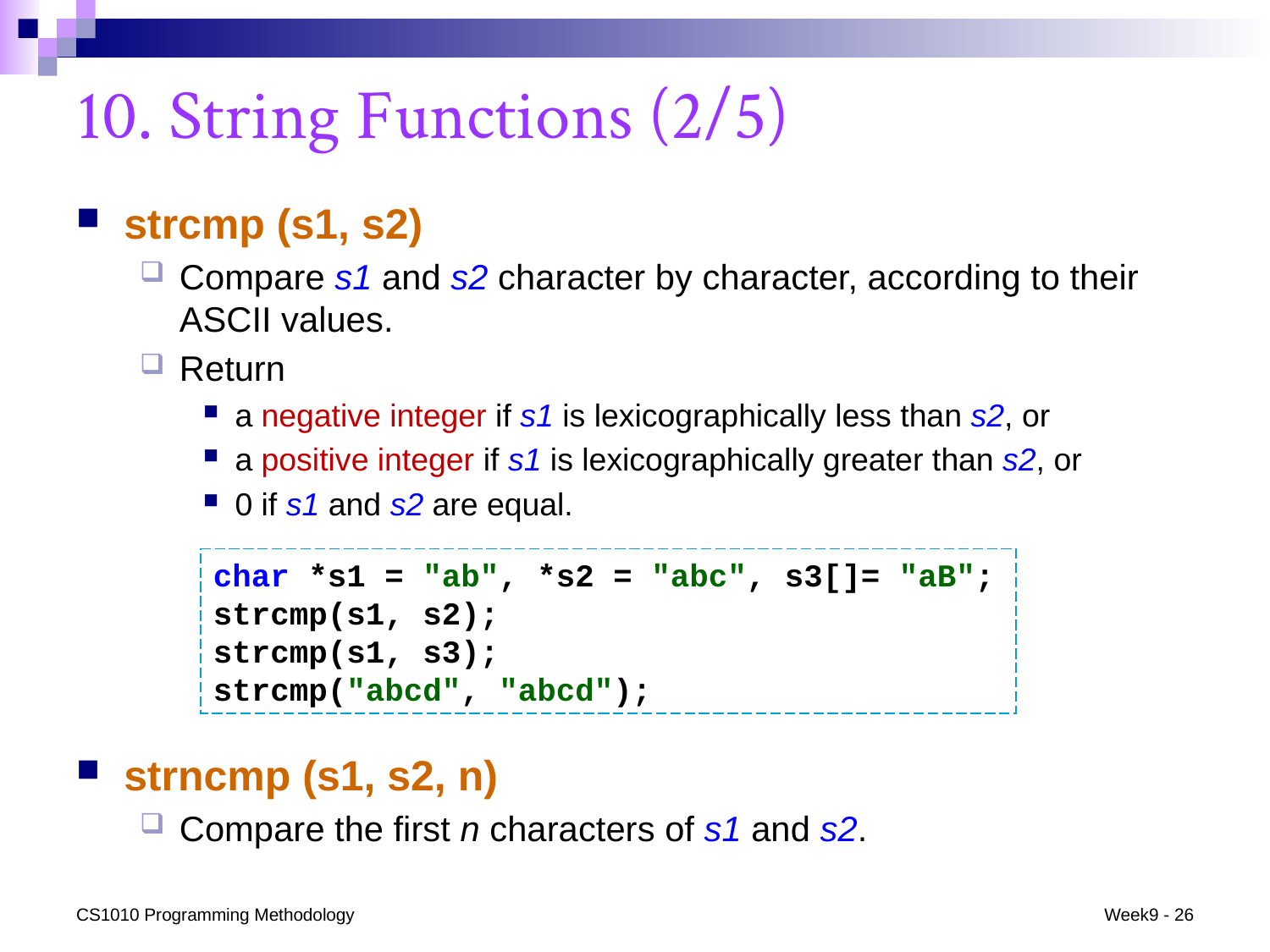

# 10. String Functions (2/5)
strcmp (s1, s2)
Compare s1 and s2 character by character, according to their ASCII values.
Return
a negative integer if s1 is lexicographically less than s2, or
a positive integer if s1 is lexicographically greater than s2, or
0 if s1 and s2 are equal.
char *s1 = "ab", *s2 = "abc", s3[]= "aB";
strcmp(s1, s2);
strcmp(s1, s3);
strcmp("abcd", "abcd");
strncmp (s1, s2, n)
Compare the first n characters of s1 and s2.
CS1010 Programming Methodology
Week9 - 26